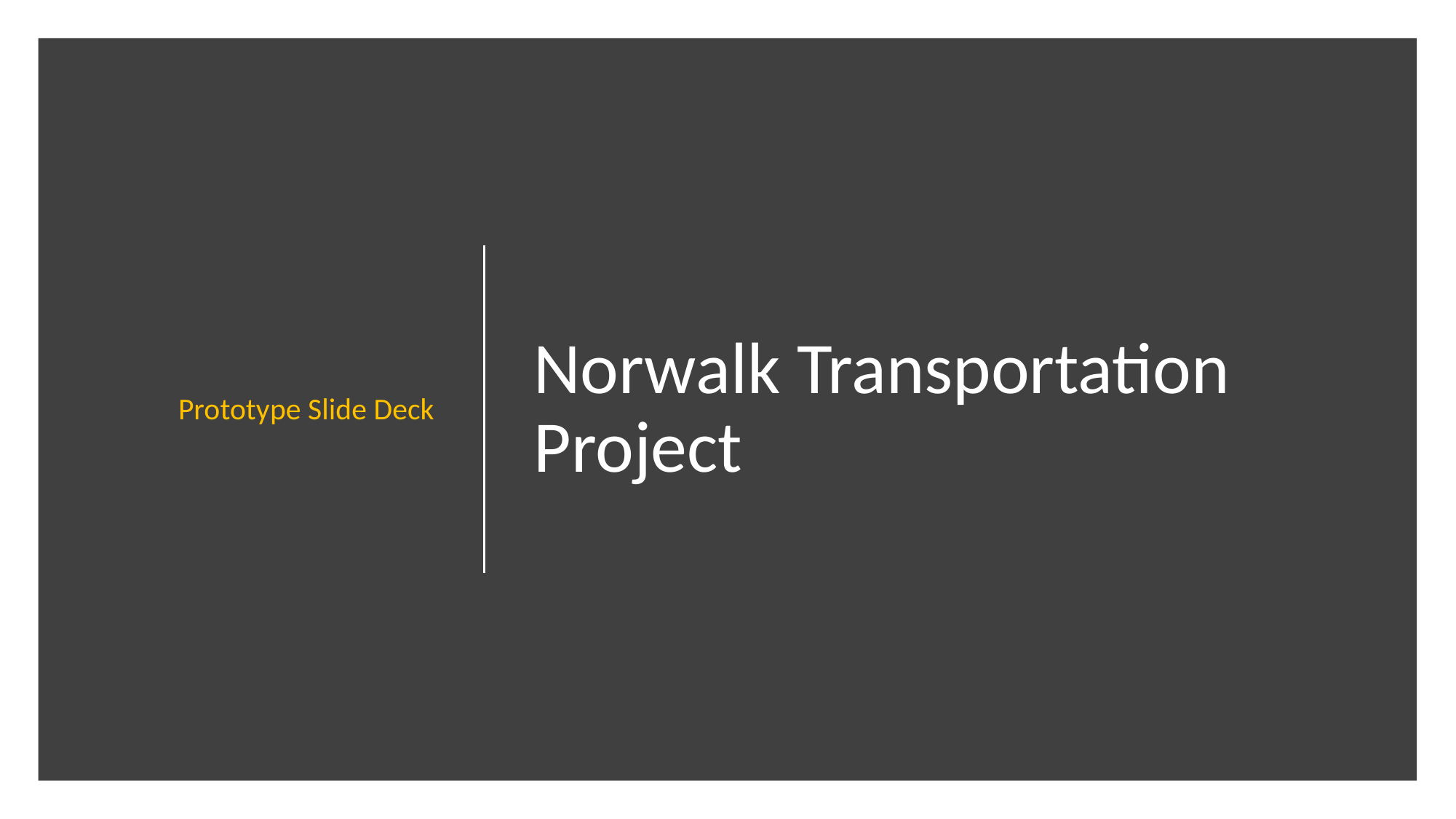

Prototype Slide Deck
# Norwalk Transportation Project